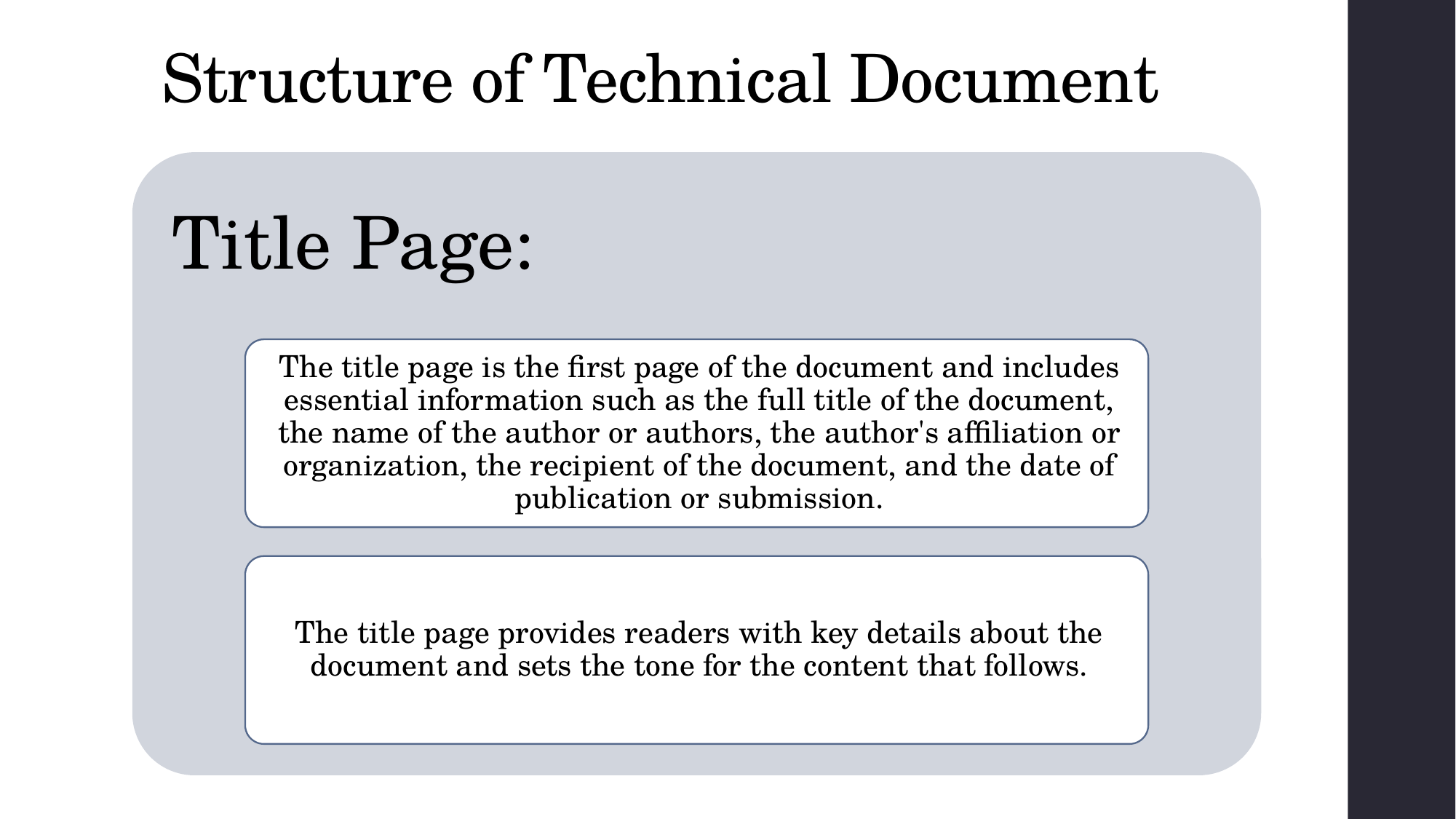

# Structure of Technical Document
Title Page:
The title page is the first page of the document and includes essential information such as the full title of the document, the name of the author or authors, the author's affiliation or organization, the recipient of the document, and the date of publication or submission.
The title page provides readers with key details about the document and sets the tone for the content that follows.